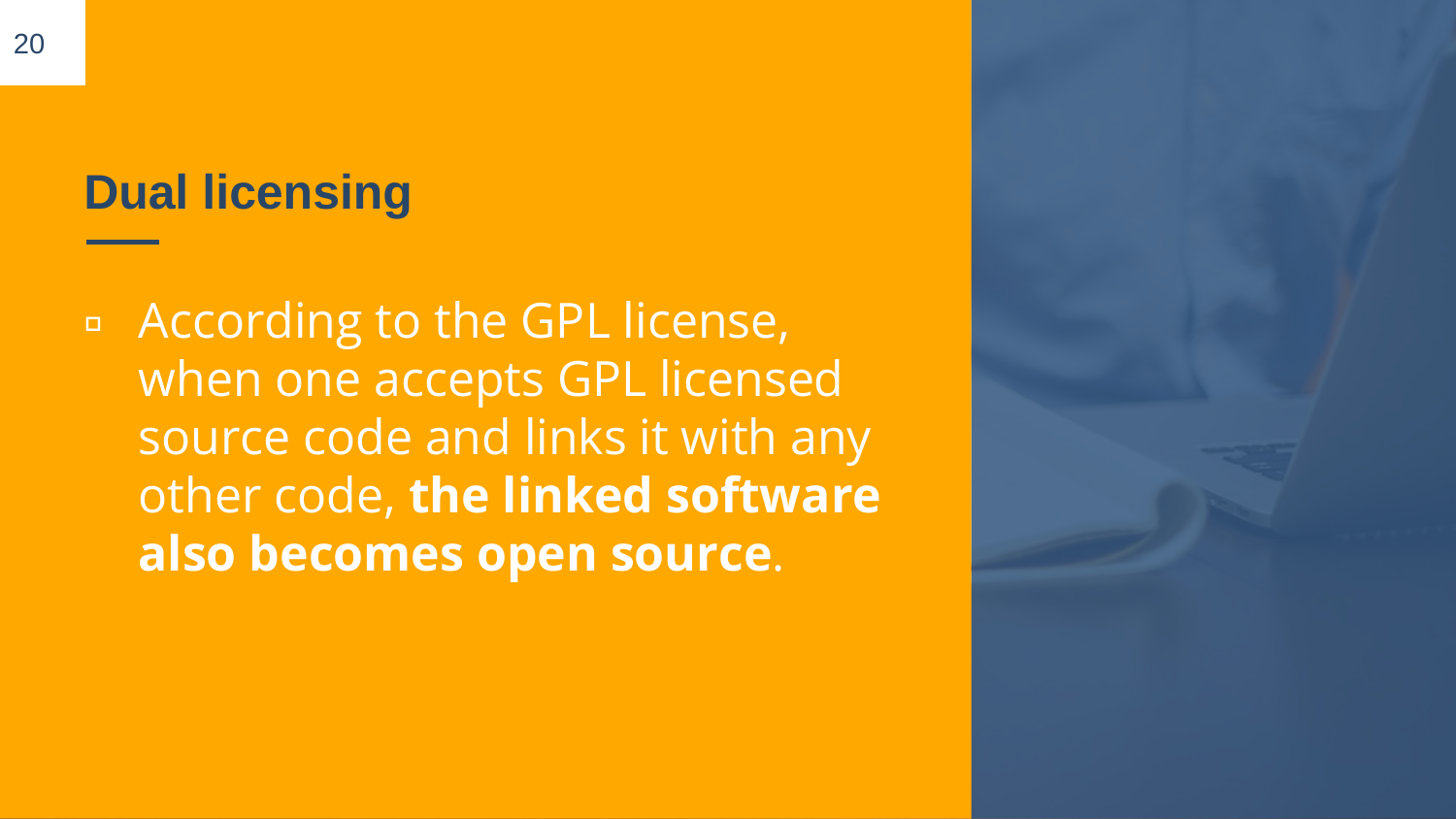

20
# Dual licensing
According to the GPL license, when one accepts GPL licensed source code and links it with any other code, the linked software also becomes open source.